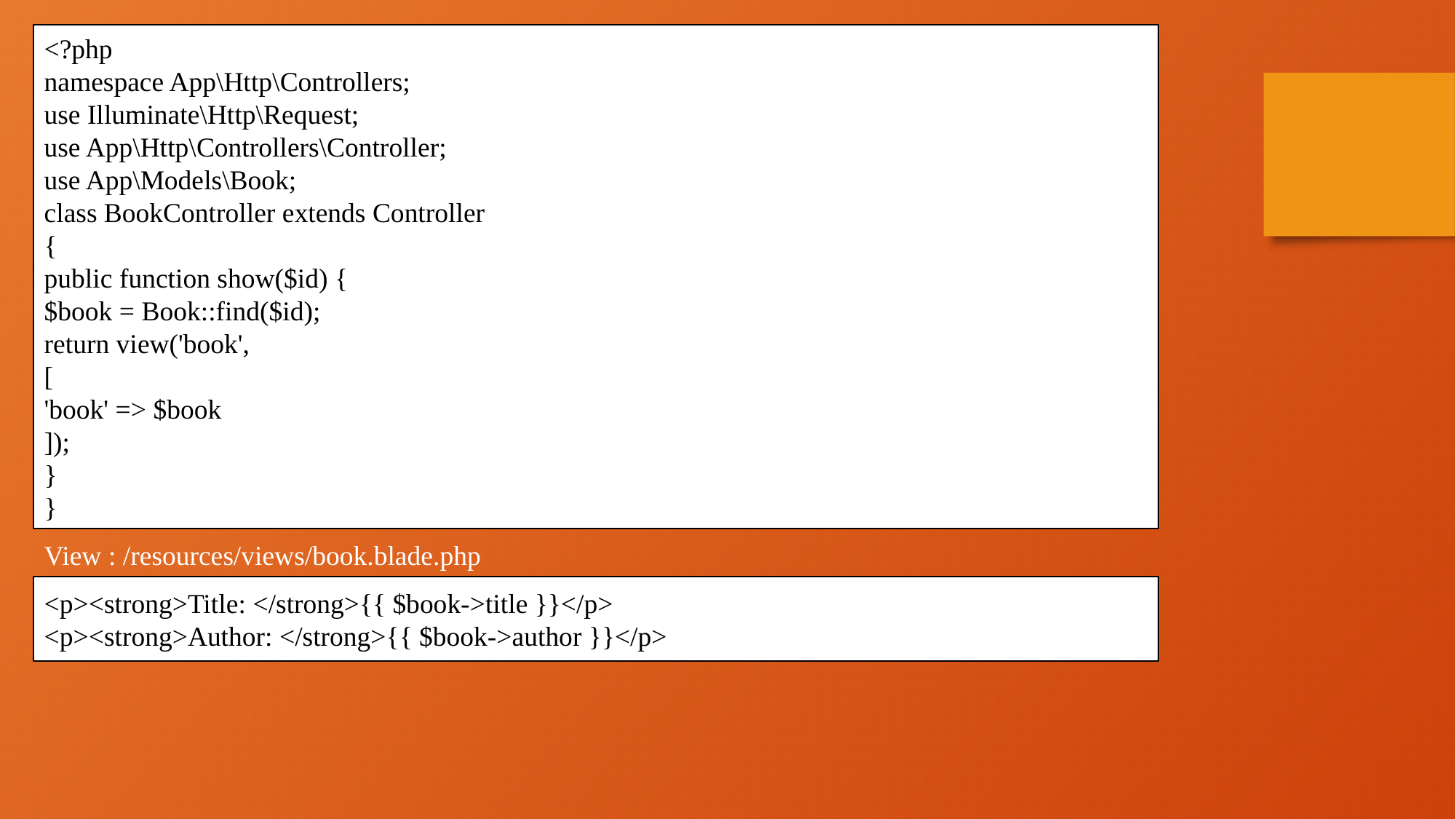

<?php
namespace App\Http\Controllers;
use Illuminate\Http\Request;
use App\Http\Controllers\Controller;
use App\Models\Book;
class BookController extends Controller
{
public function show($id) {
$book = Book::find($id);
return view('book',
[
'book' => $book
]);
}
}
View : /resources/views/book.blade.php
<p><strong>Title: </strong>{{ $book->title }}</p>
<p><strong>Author: </strong>{{ $book->author }}</p>